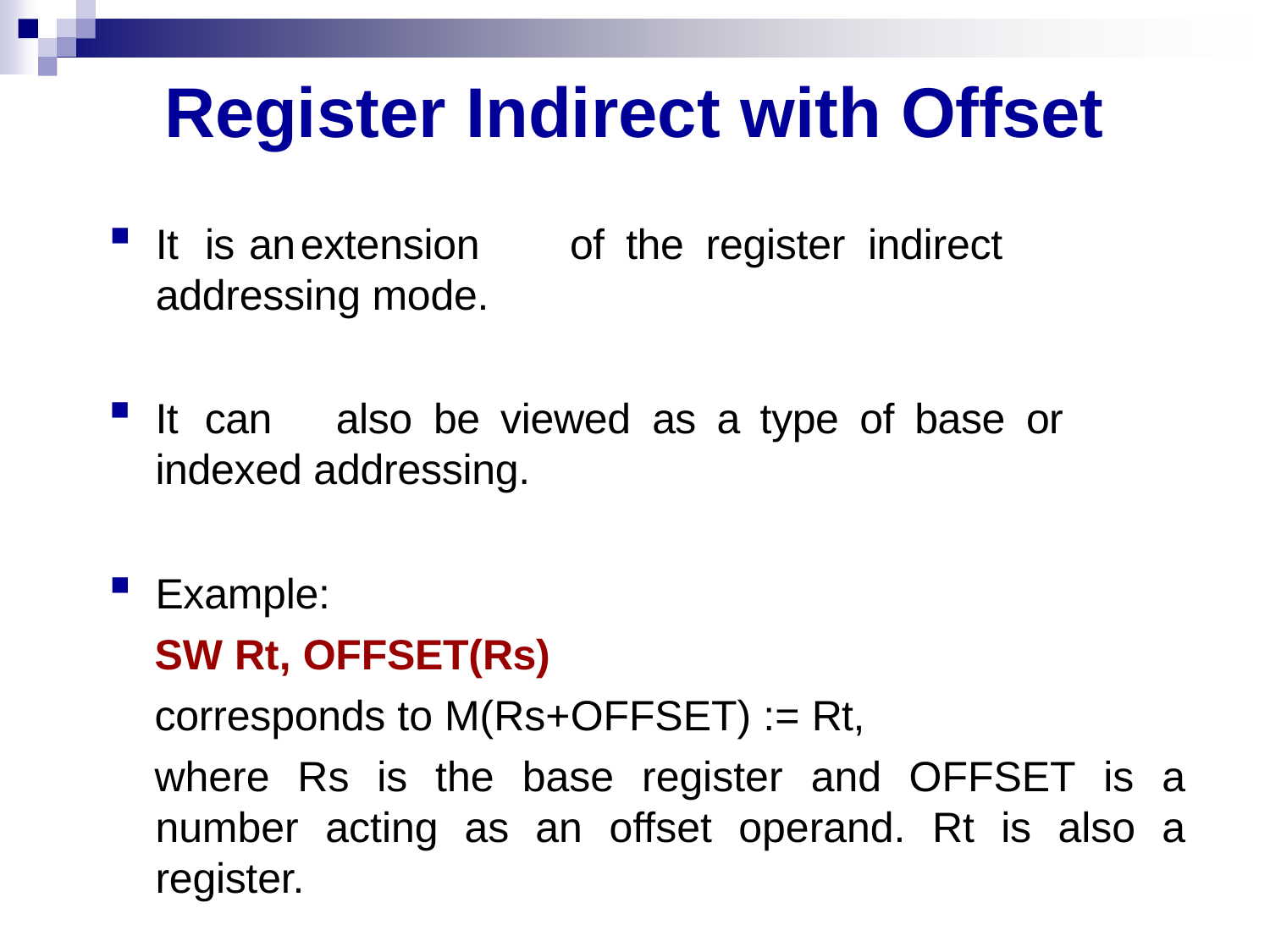

# Register Indirect with Offset
It	is	an	extension	of	the	register	indirect	addressing mode.

It	can	also	be	viewed	as	a	type	of	base	or	indexed addressing.

Example:
SW Rt, OFFSET(Rs)
corresponds to M(Rs+OFFSET) := Rt,
where  Rs  is  the  base  register  and  OFFSET  is  a number  acting  as  an  offset  operand.  Rt  is  also  a register.